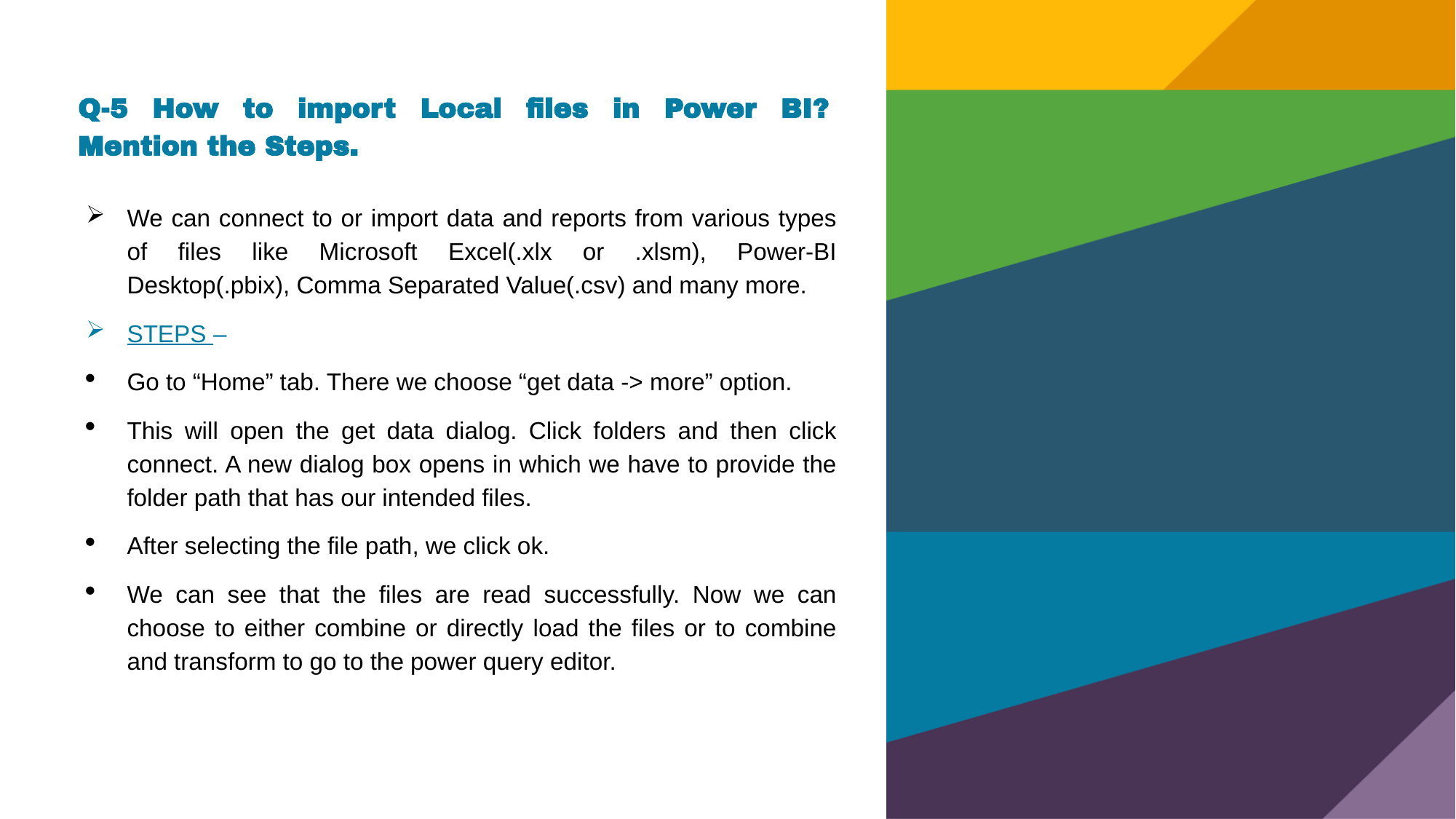

# Q-5 How to import Local files in Power BI? Mention the Steps.
We can connect to or import data and reports from various types of files like Microsoft Excel(.xlx or .xlsm), Power-BI Desktop(.pbix), Comma Separated Value(.csv) and many more.
STEPS –
Go to “Home” tab. There we choose “get data -> more” option.
This will open the get data dialog. Click folders and then click connect. A new dialog box opens in which we have to provide the folder path that has our intended files.
After selecting the file path, we click ok.
We can see that the files are read successfully. Now we can choose to either combine or directly load the files or to combine and transform to go to the power query editor.